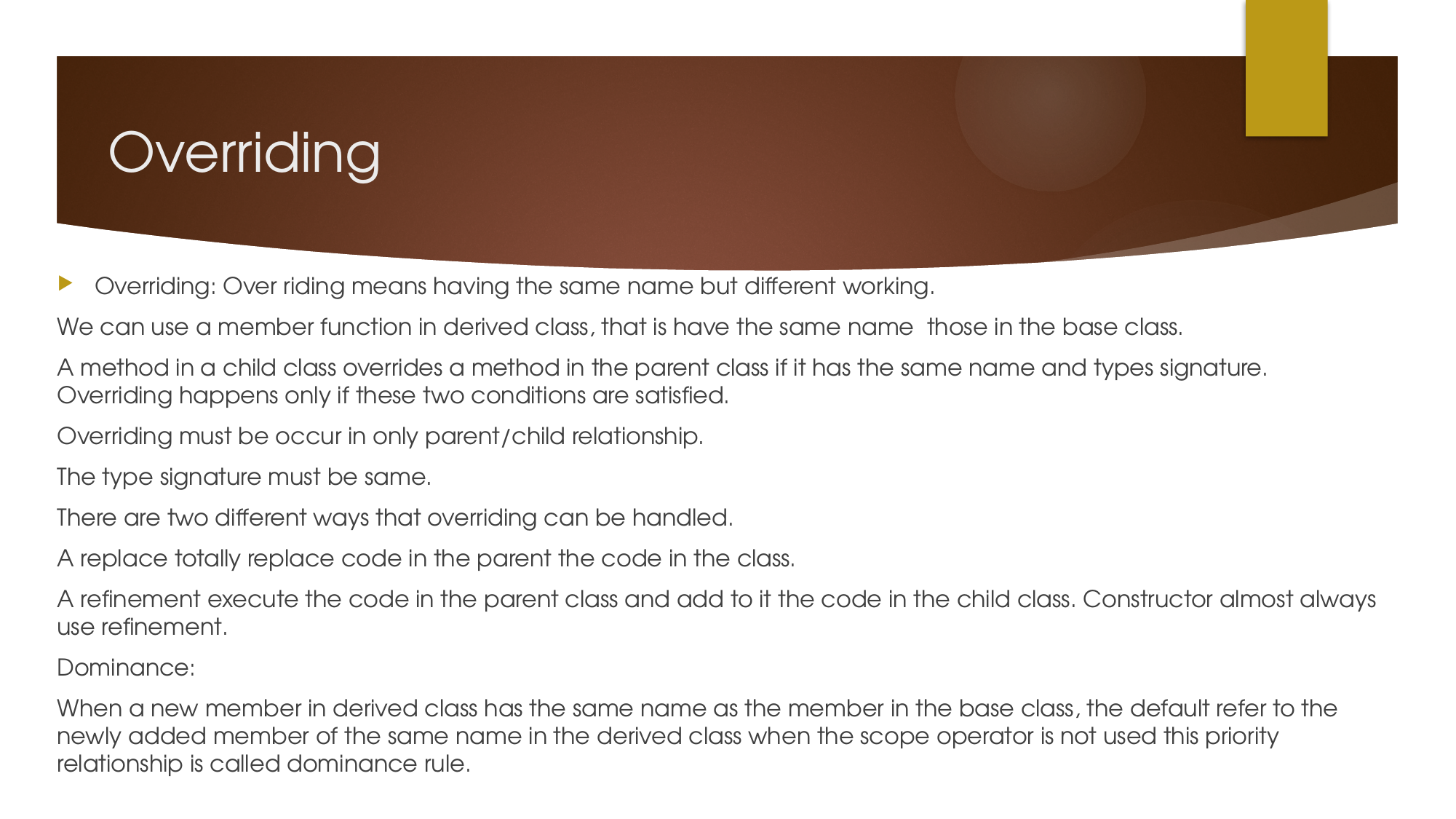

# Overriding
Overriding: Over riding means having the same name but different working.
We can use a member function in derived class, that is have the same name  those in the base class.
A method in a child class overrides a method in the parent class if it has the same name and types signature. Overriding happens only if these two conditions are satisfied.
Overriding must be occur in only parent/child relationship.
The type signature must be same.
There are two different ways that overriding can be handled.
A replace totally replace code in the parent the code in the class.
A refinement execute the code in the parent class and add to it the code in the child class. Constructor almost always use refinement.
Dominance:
When a new member in derived class has the same name as the member in the base class, the default refer to the newly added member of the same name in the derived class when the scope operator is not used this priority relationship is called dominance rule.